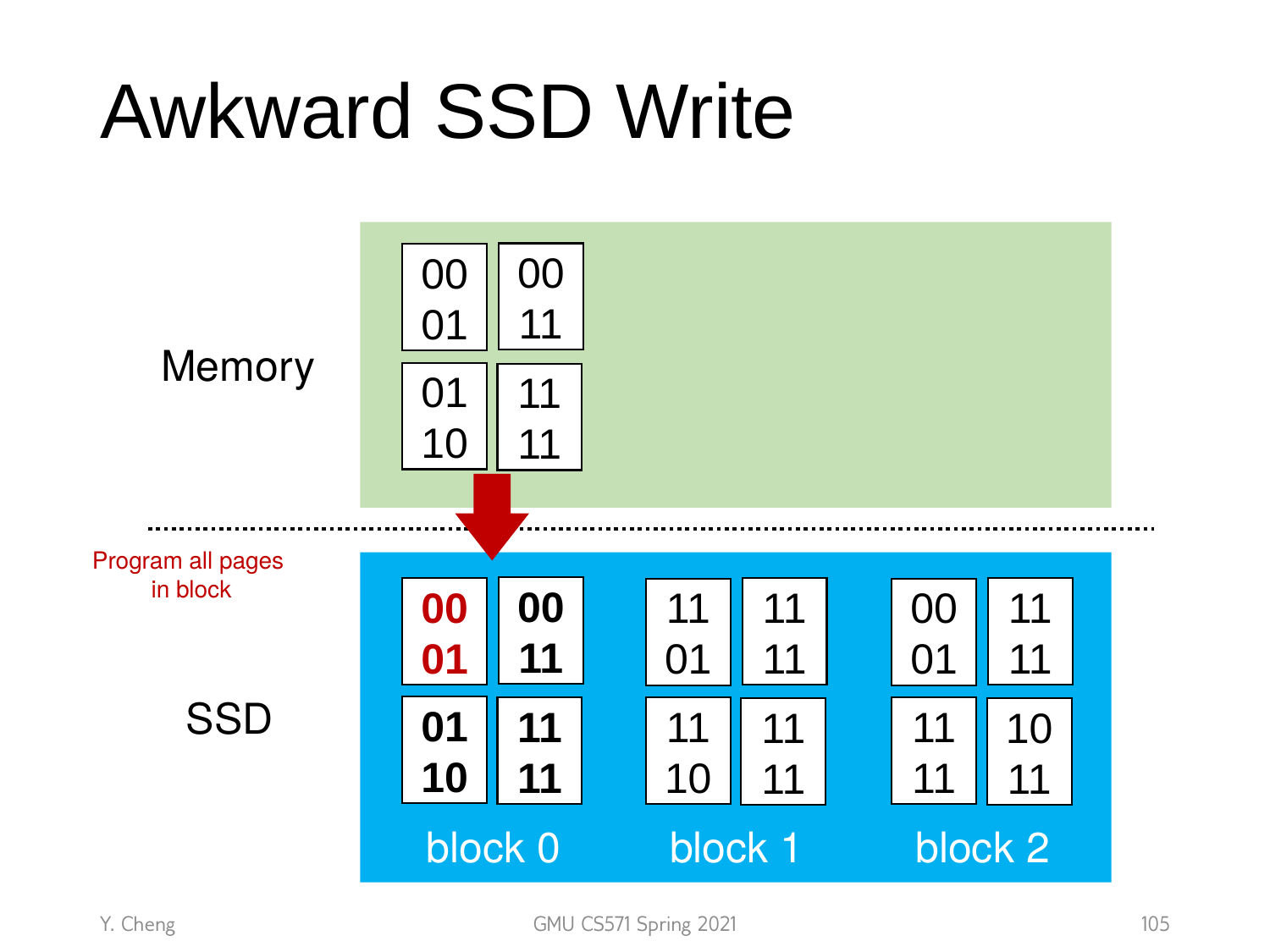

# Awkward SSD Write

00
11
00
01
Memory
01
10
11
11

Program all pages
in block

00
11
11
11
11
11
00
01
11
01
00
01
SSD
01
10
11
11
11
10
11
11
11
11
10
11
block 0
block 1
block 2
Y. Cheng
GMU CS571 Spring 2021
105